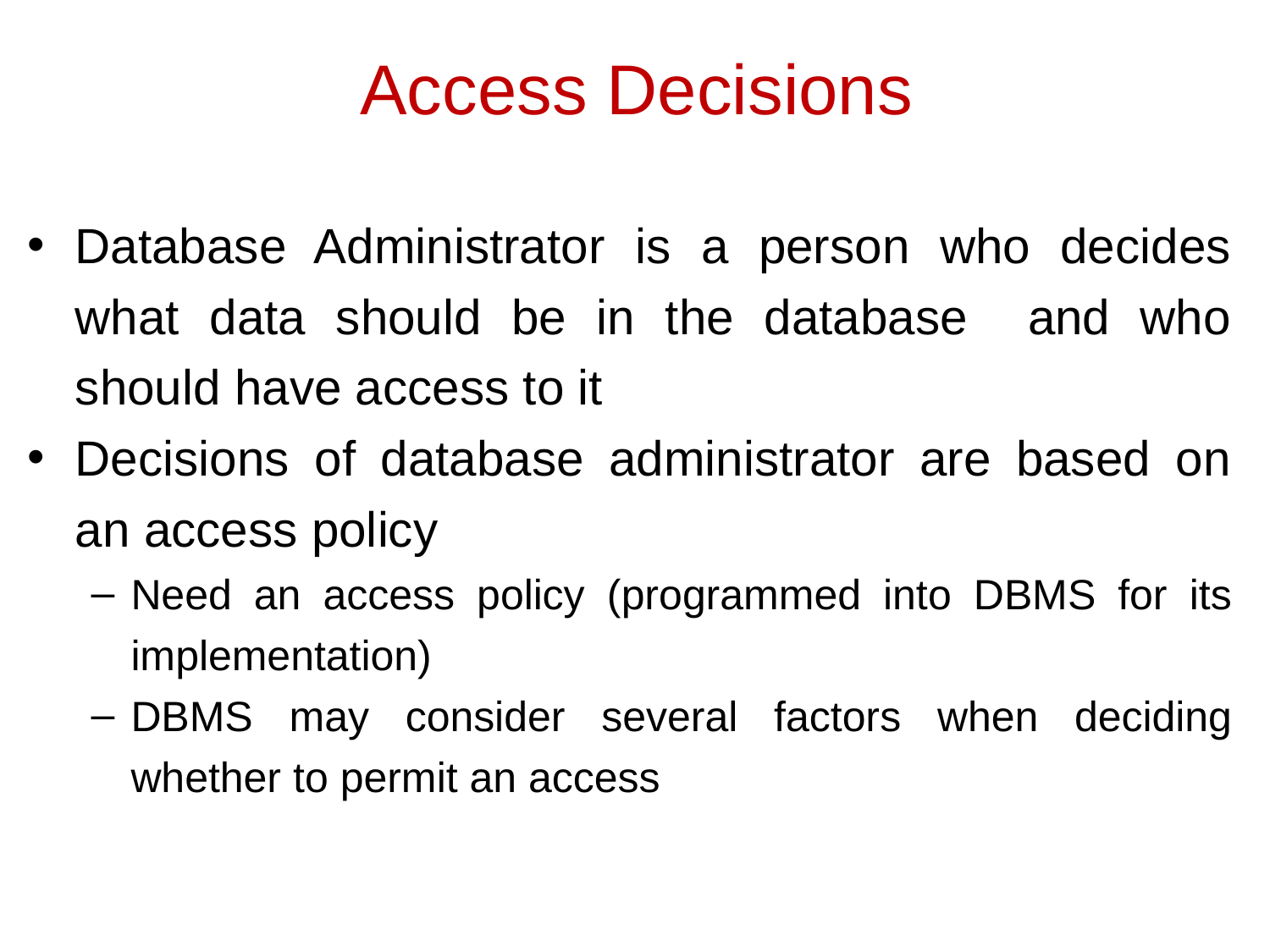

# Access Decisions
Database Administrator is a person who decides what data should be in the database  and who should have access to it
Decisions of database administrator are based on an access policy
Need an access policy (programmed into DBMS for its implementation)
DBMS may consider several factors when deciding whether to permit an access